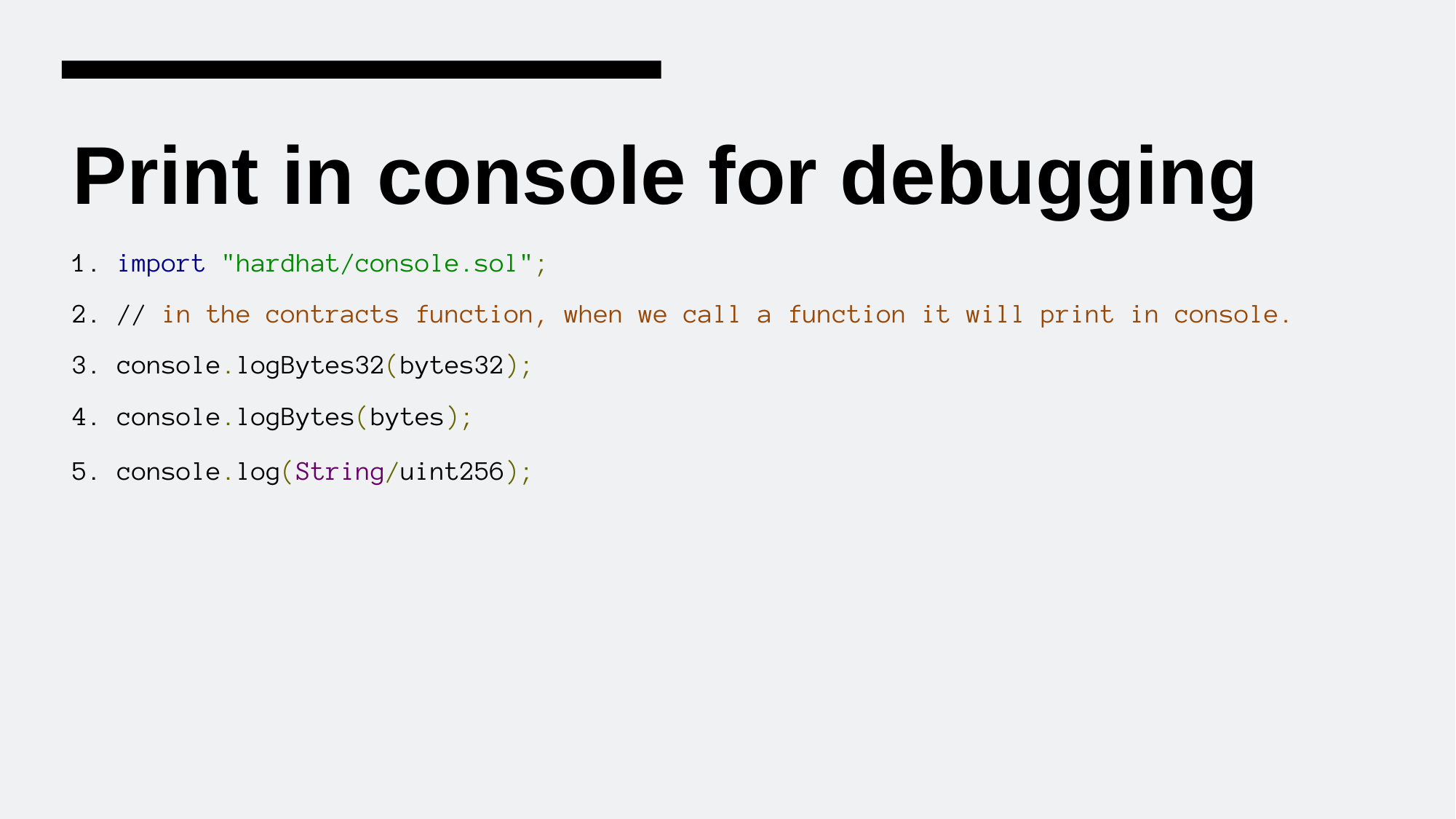

# Print in console for debugging
1. import "hardhat/console.sol";
2. // in the contracts function, when we call a function it will print in console.
3. console.logBytes32(bytes32);
4. console.logBytes(bytes);
5. console.log(String/uint256);